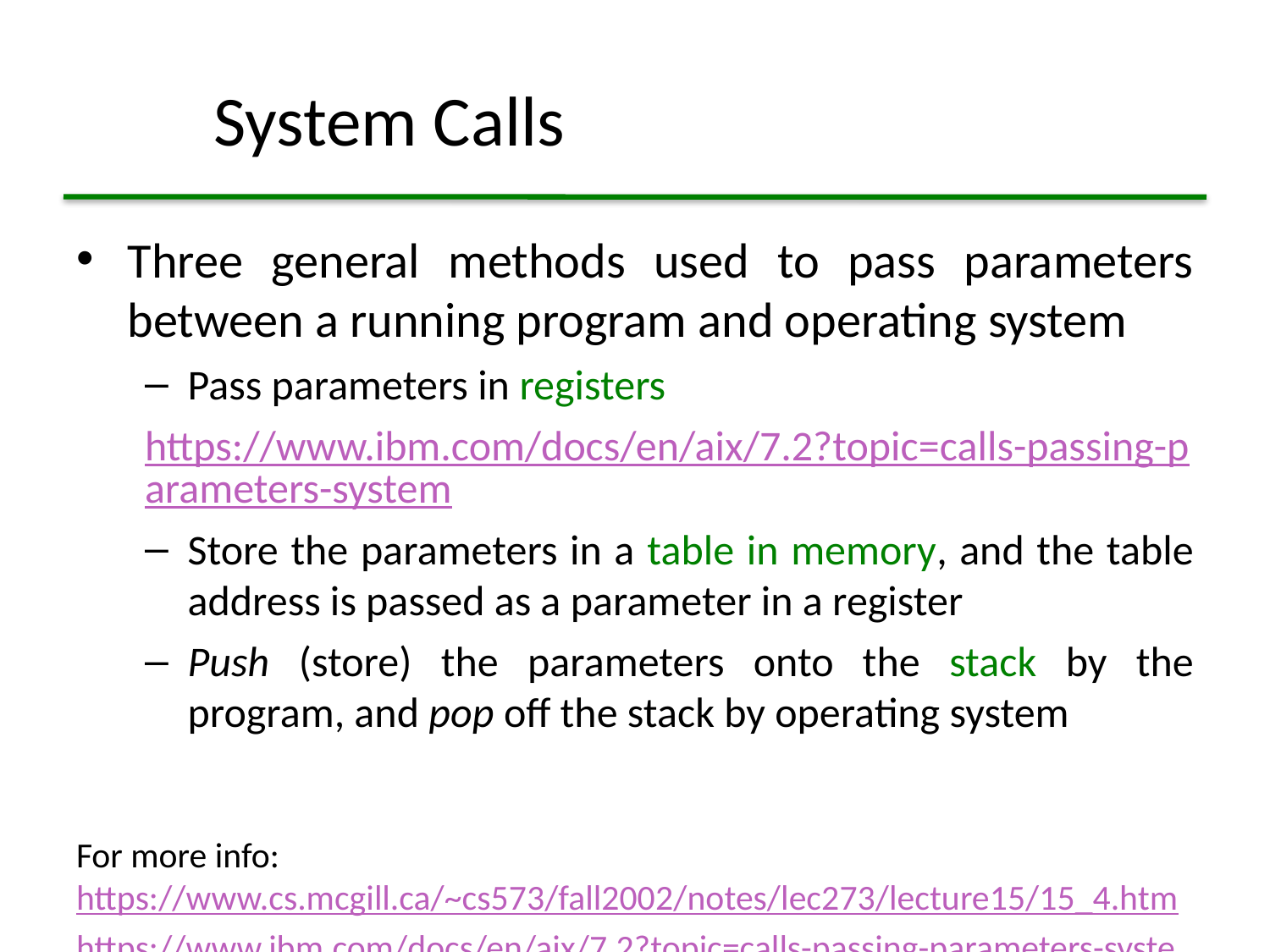

# System Calls
Three general methods used to pass parameters between a running program and operating system
Pass parameters in registers
https://www.ibm.com/docs/en/aix/7.2?topic=calls-passing-parameters-system
Store the parameters in a table in memory, and the table address is passed as a parameter in a register
Push (store) the parameters onto the stack by the program, and pop off the stack by operating system

For more info: https://www.cs.mcgill.ca/~cs573/fall2002/notes/lec273/lecture15/15_4.htm
https://www.ibm.com/docs/en/aix/7.2?topic=calls-passing-parameters-system